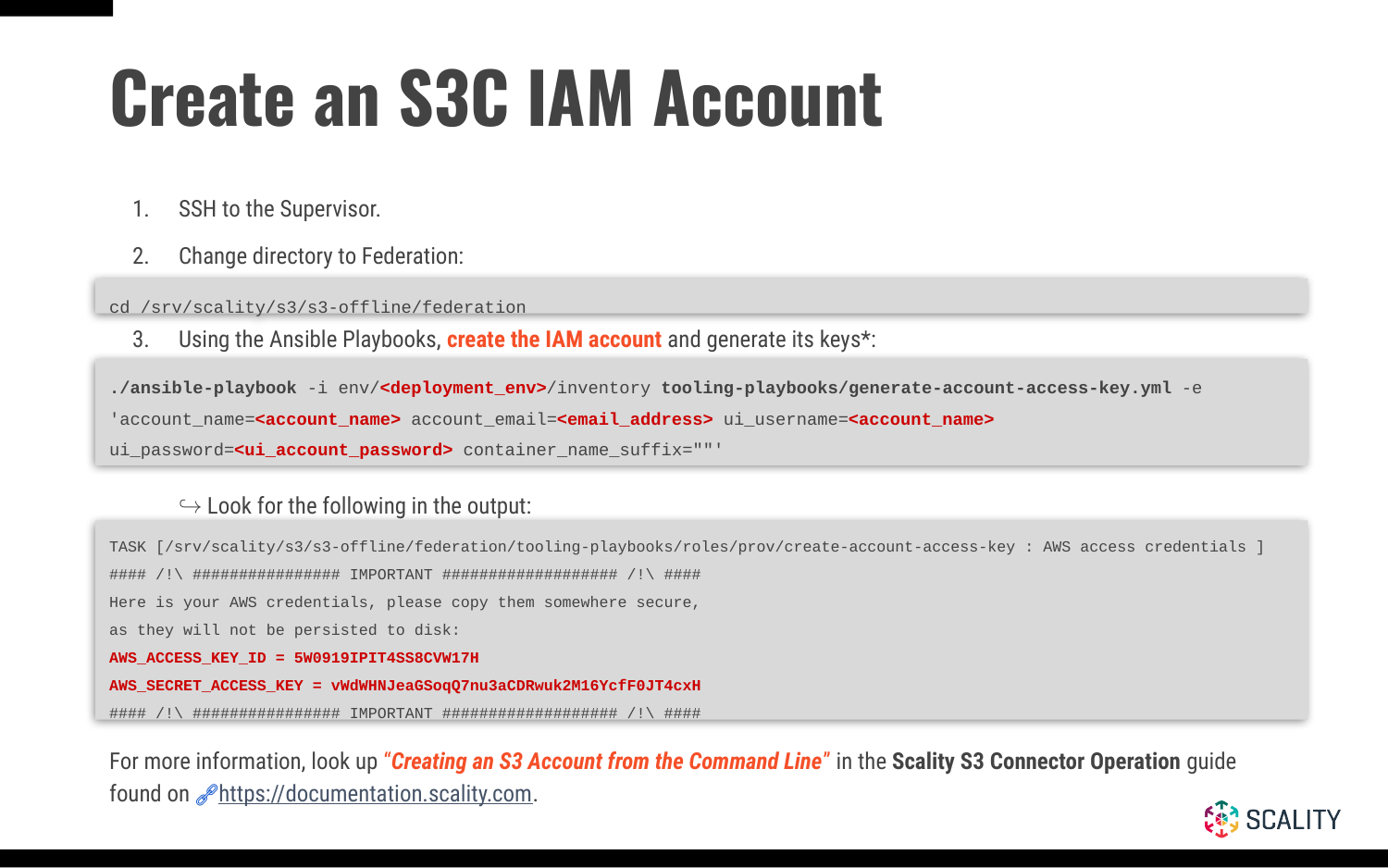

# Create an S3C IAM Account
SSH to the Supervisor.
Change directory to Federation:
Using the Ansible Playbooks, create the IAM account and generate its keys*:
↪ Look for the following in the output:

For more information, look up “Creating an S3 Account from the Command Line” in the Scality S3 Connector Operation guide found on 🔗https://documentation.scality.com.
cd /srv/scality/s3/s3-offline/federation
./ansible-playbook -i env/<deployment_env>/inventory tooling-playbooks/generate-account-access-key.yml -e 'account_name=<account_name> account_email=<email_address> ui_username=<account_name> ui_password=<ui_account_password> container_name_suffix=""'
TASK [/srv/scality/s3/s3-offline/federation/tooling-playbooks/roles/prov/create-account-access-key : AWS access credentials ] #### /!\ ################ IMPORTANT ################### /!\ ####
Here is your AWS credentials, please copy them somewhere secure,
as they will not be persisted to disk:
AWS_ACCESS_KEY_ID = 5W0919IPIT4SS8CVW17H
AWS_SECRET_ACCESS_KEY = vWdWHNJeaGSoqQ7nu3aCDRwuk2M16YcfF0JT4cxH
#### /!\ ################ IMPORTANT ################### /!\ ####